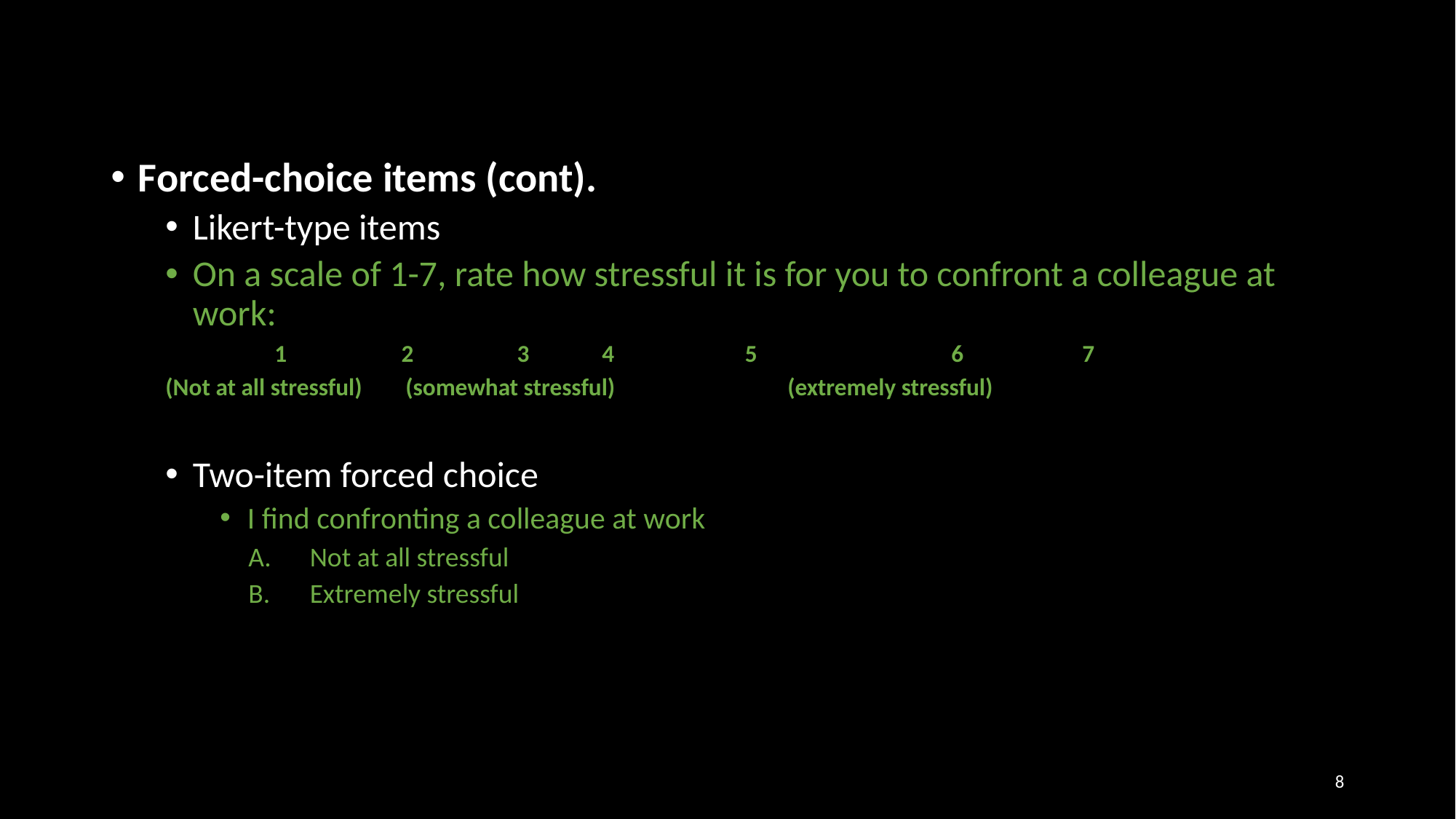

Forced-choice items (cont).
Likert-type items
On a scale of 1-7, rate how stressful it is for you to confront a colleague at work:
	1                     2                   3 	4                        5            	    6	        7
(Not at all stressful)	    (somewhat stressful)	              (extremely stressful)

Two-item forced choice
I find confronting a colleague at work
Not at all stressful
Extremely stressful
8